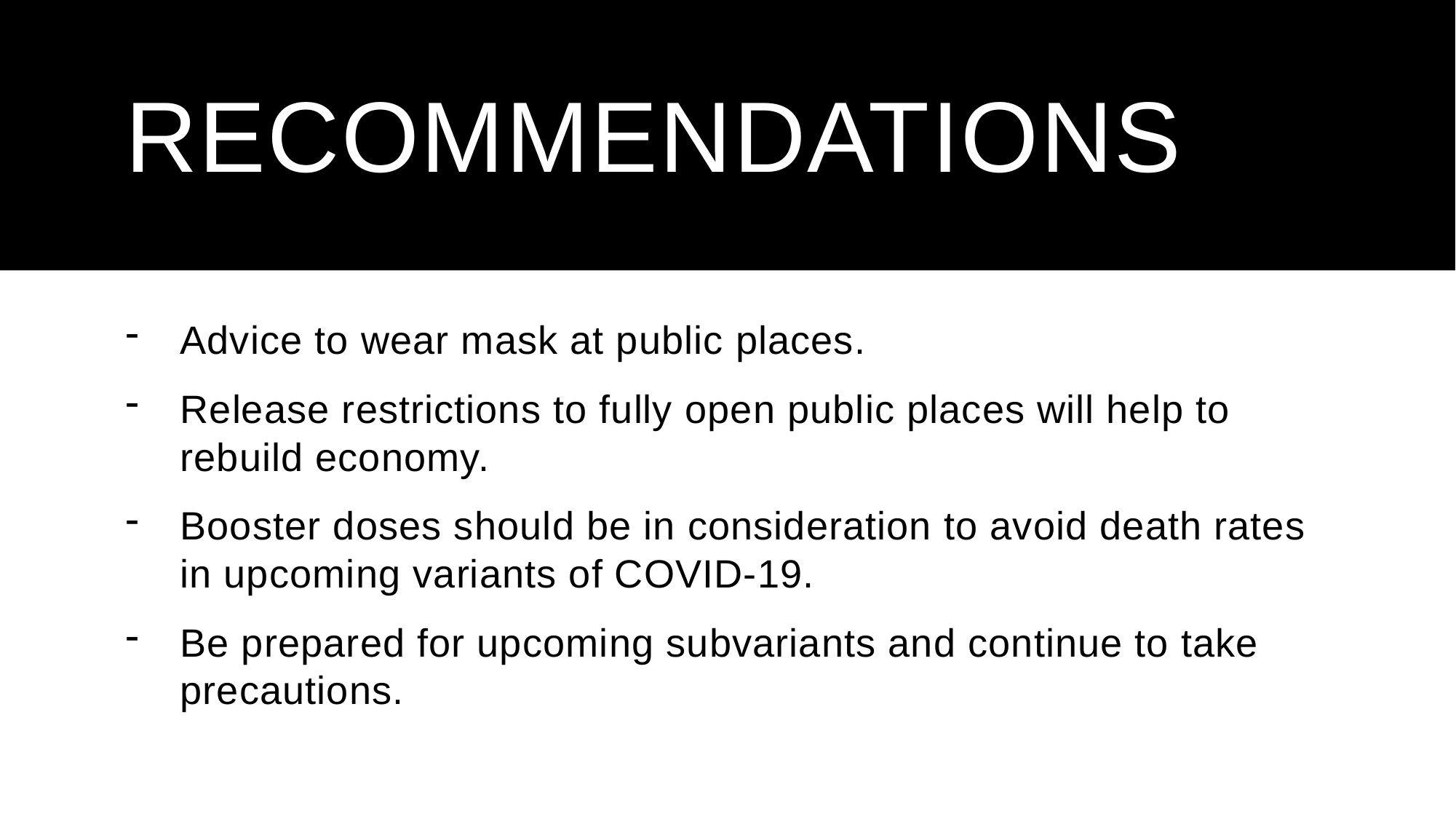

# Recommendations
Advice to wear mask at public places.
Release restrictions to fully open public places will help to rebuild economy.
Booster doses should be in consideration to avoid death rates in upcoming variants of COVID-19.
Be prepared for upcoming subvariants and continue to take precautions.